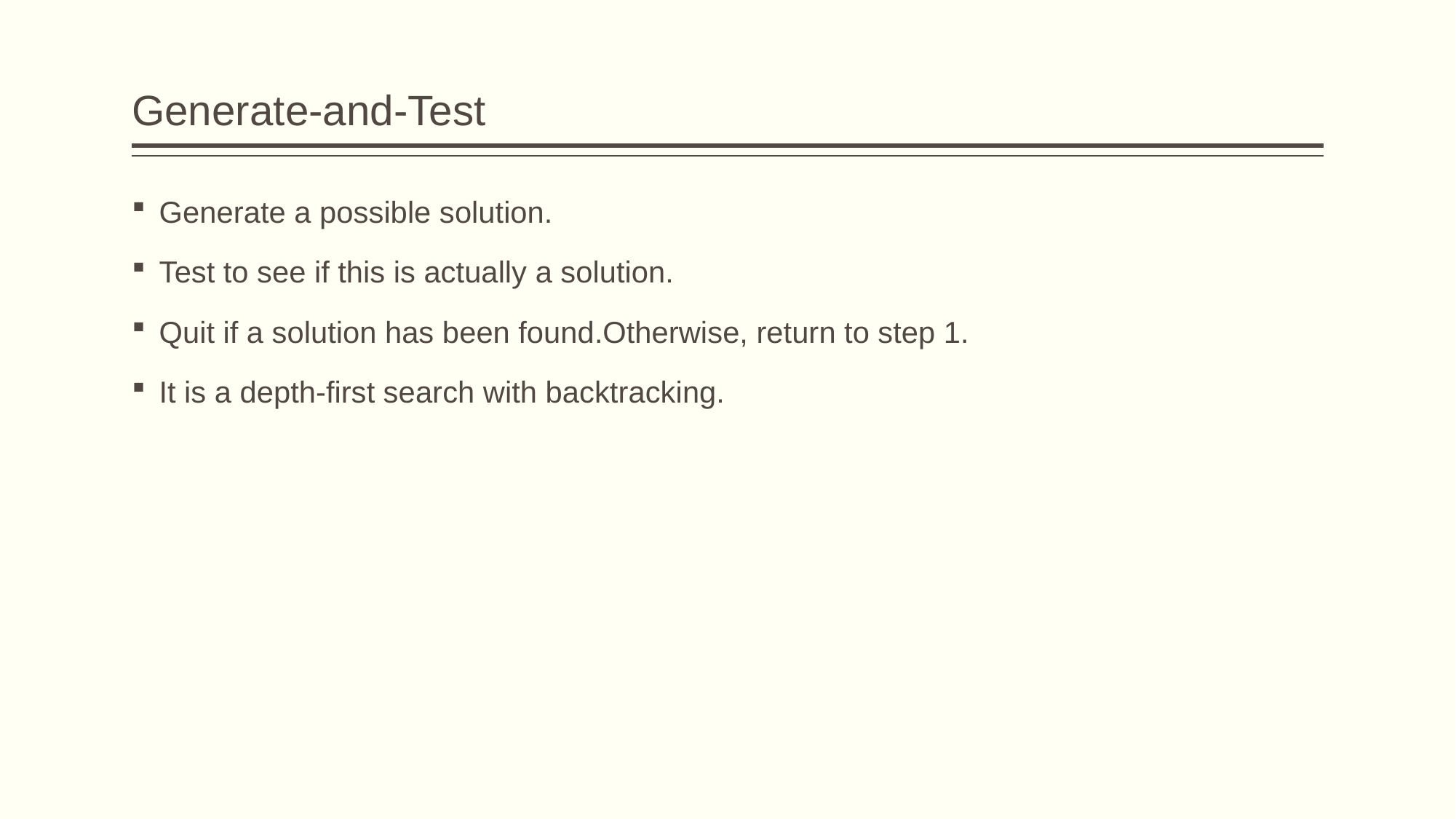

# Generate‐and‐Test
Generate a possible solution.
Test to see if this is actually a solution.
Quit if a solution has been found.Otherwise, return to step 1.
It is a depth-first search with backtracking.